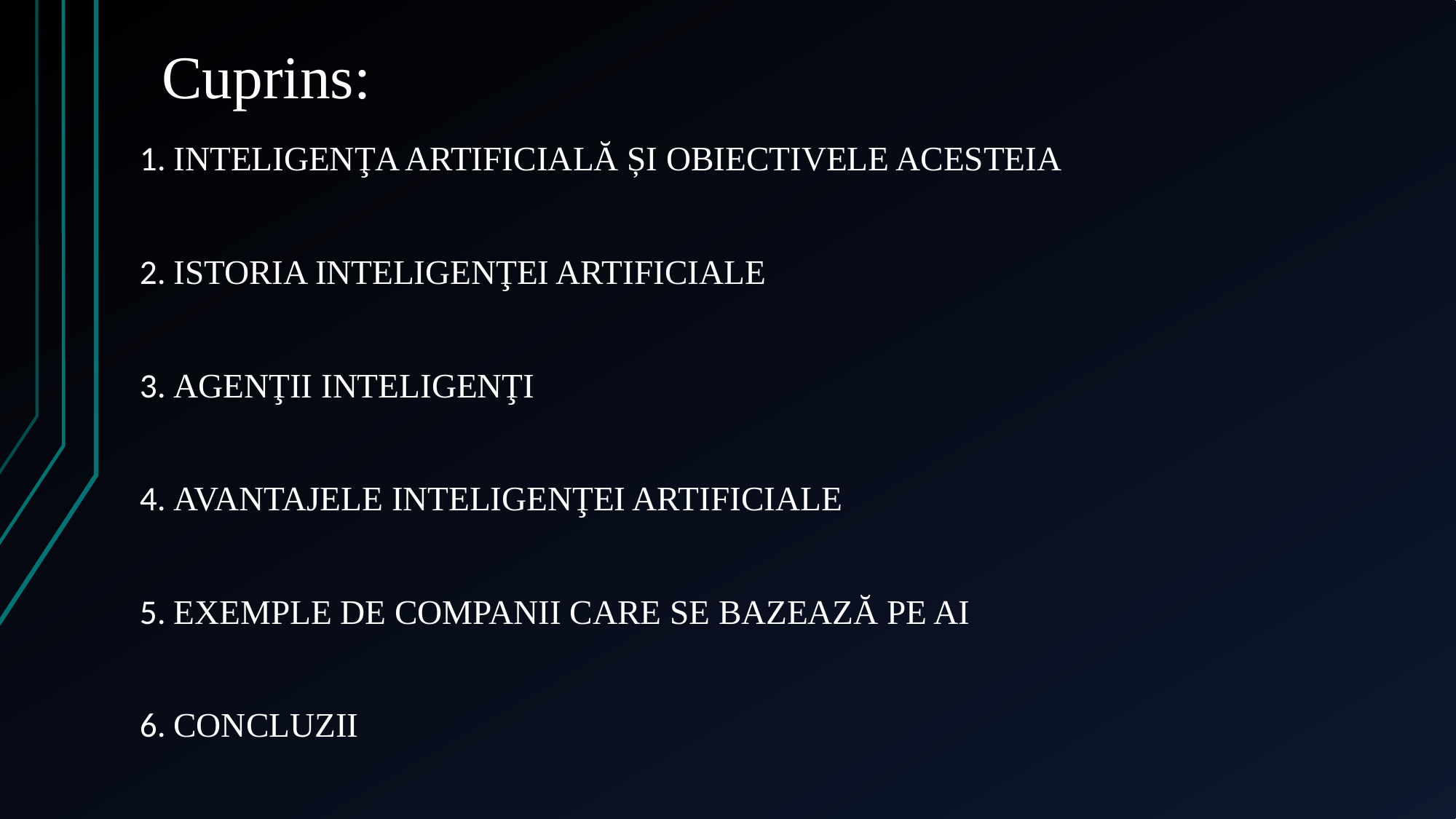

# Cuprins:
1. INTELIGENŢA ARTIFICIALĂ ȘI OBIECTIVELE ACESTEIA

2. ISTORIA INTELIGENŢEI ARTIFICIALE

3. AGENŢII INTELIGENŢI

4. AVANTAJELE INTELIGENŢEI ARTIFICIALE

5. EXEMPLE DE COMPANII CARE SE BAZEAZĂ PE AI

6. CONCLUZII